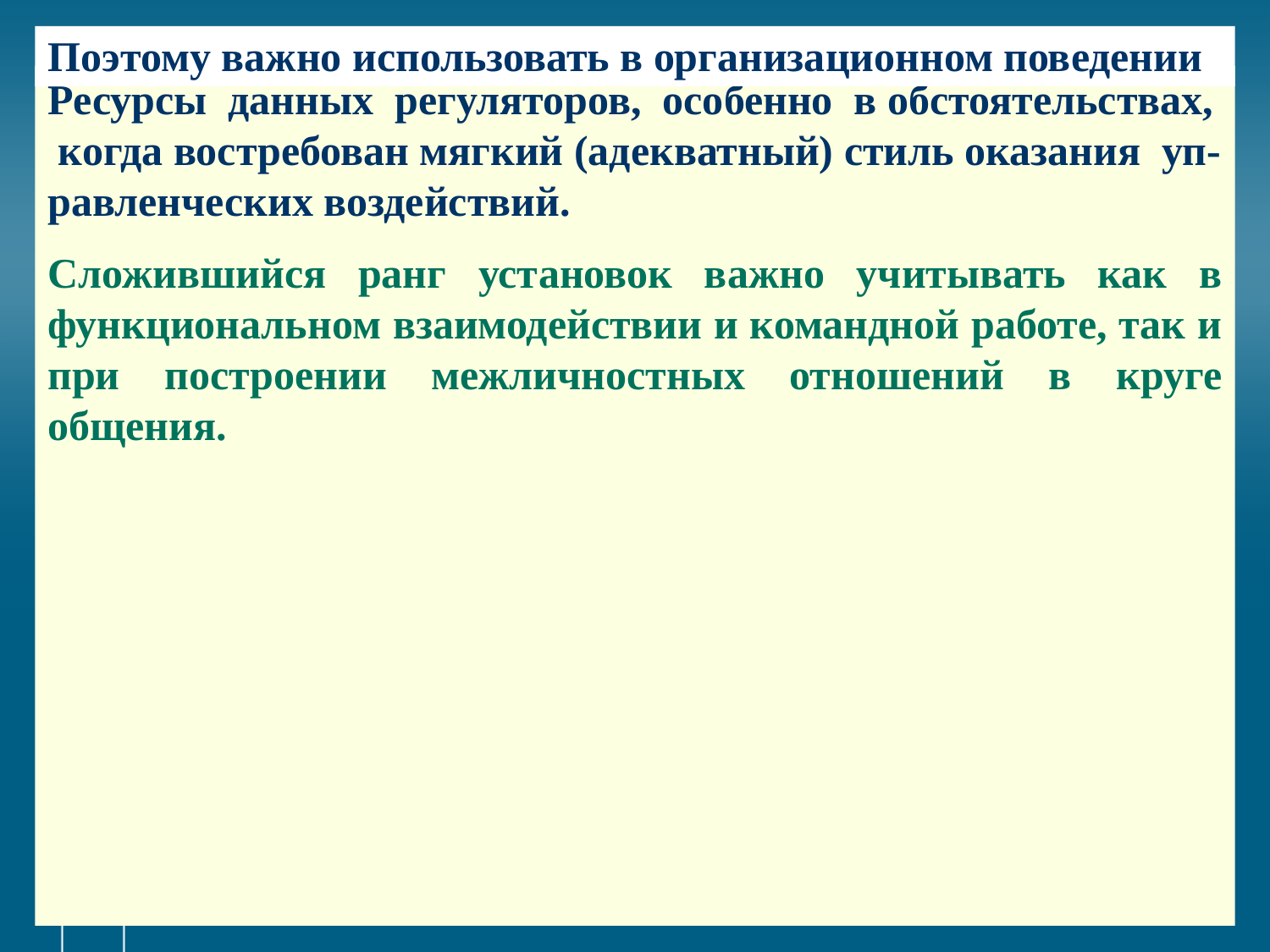

# Поэтому важно использовать в организационном поведении
Ресурсы  данных  регуляторов,  особенно  в обстоятельствах,  когда востребован мягкий (адекватный) стиль оказания  уп-равленческих воздействий.
Сложившийся ранг установок важно учитывать как в функциональном взаимодействии и командной работе, так и при построении межличностных отношений в круге общения.